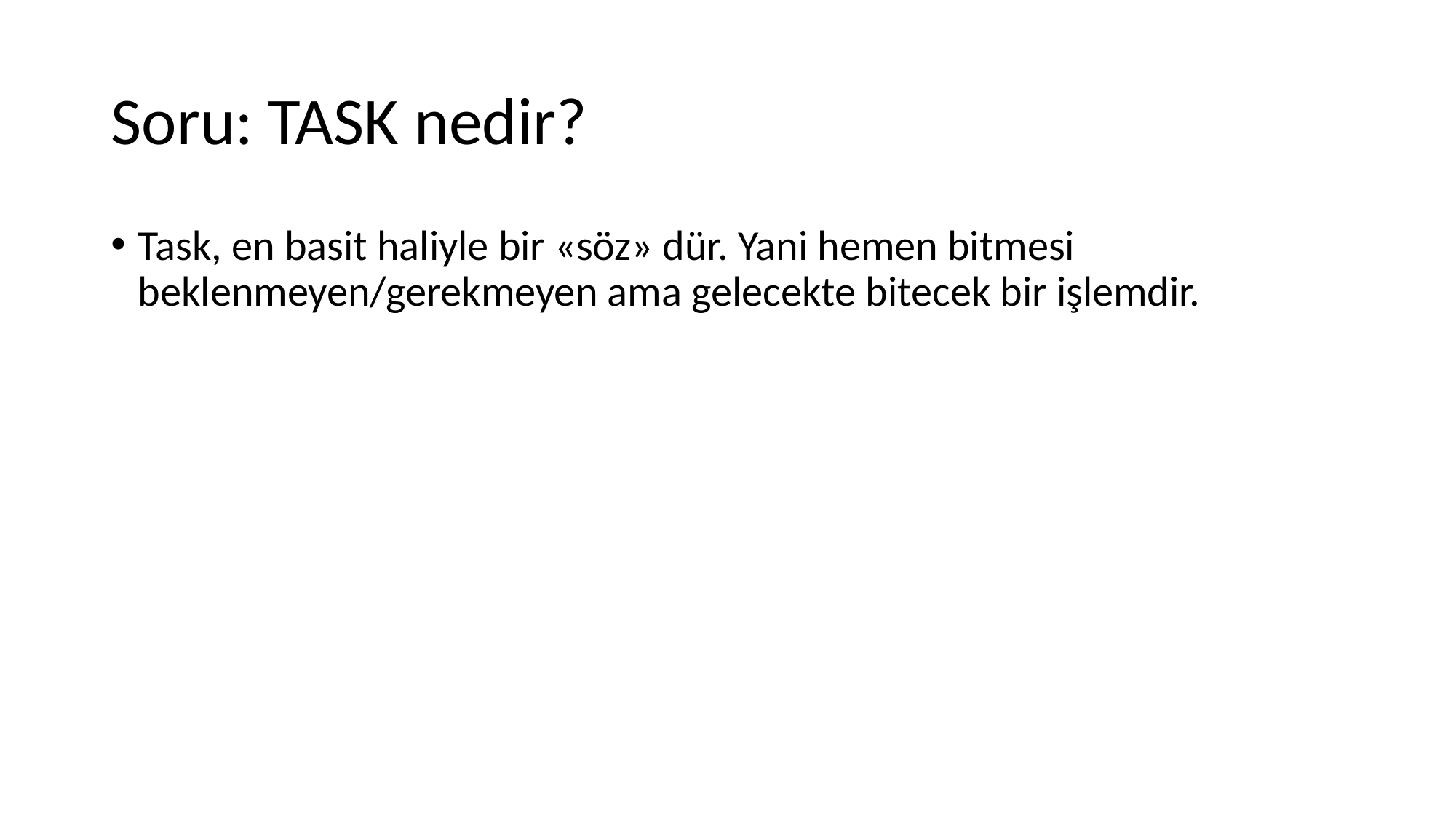

# Soru: TASK nedir?
Task, en basit haliyle bir «söz» dür. Yani hemen bitmesi beklenmeyen/gerekmeyen ama gelecekte bitecek bir işlemdir.